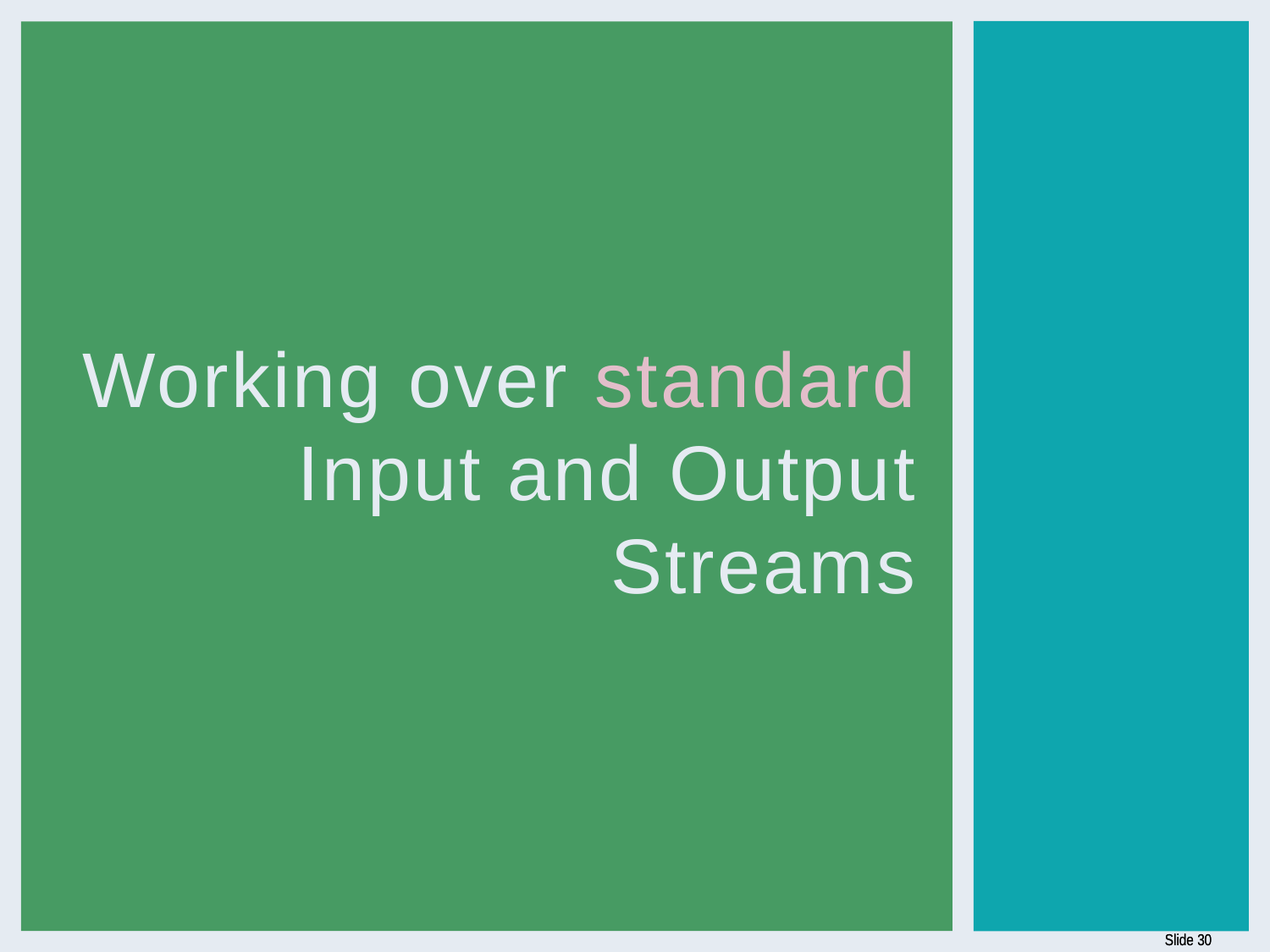

# Working over standard Input and Output Streams